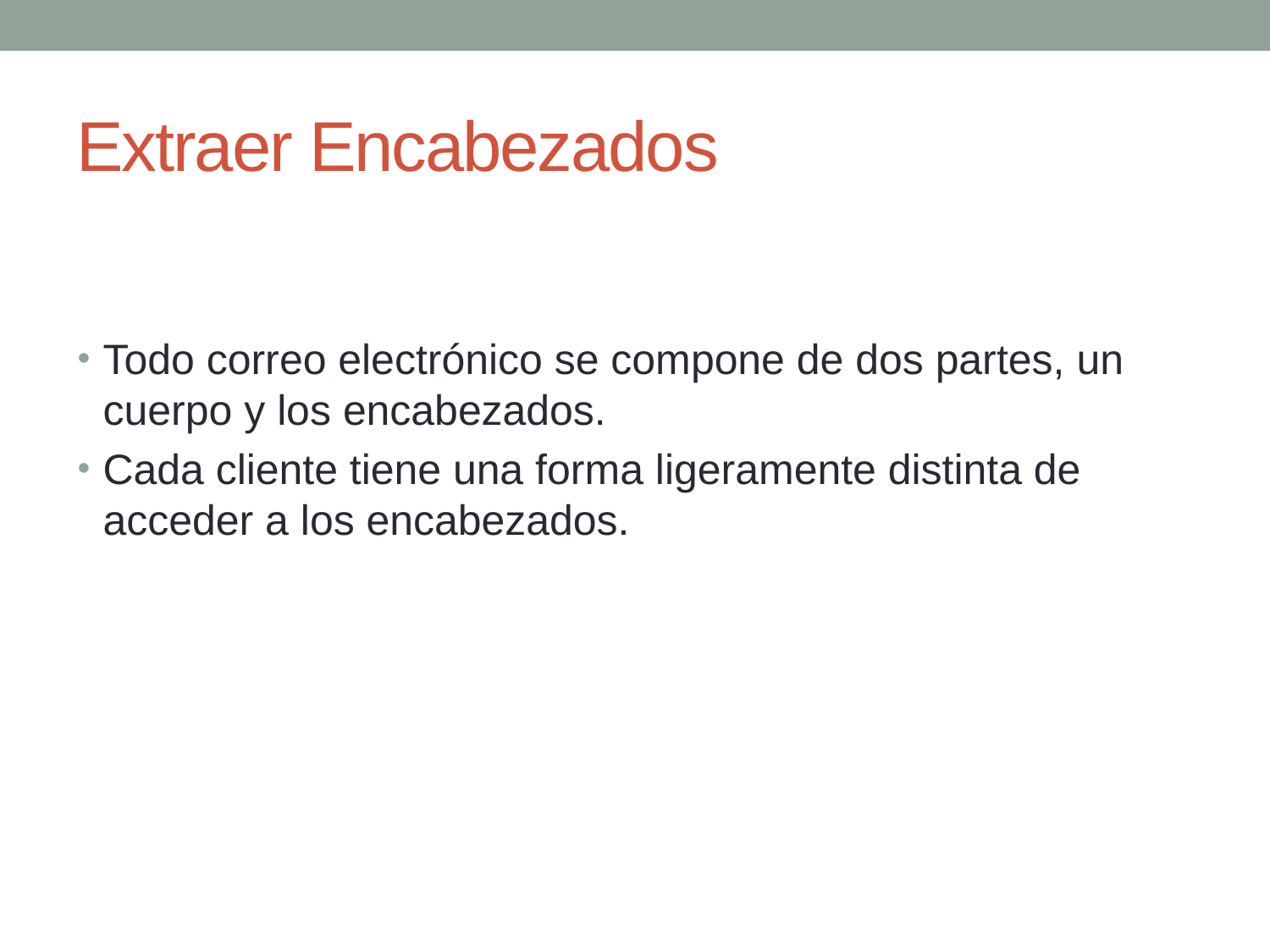

# Extraer Encabezados
Todo correo electrónico se compone de dos partes, un cuerpo y los encabezados.
Cada cliente tiene una forma ligeramente distinta de acceder a los encabezados.